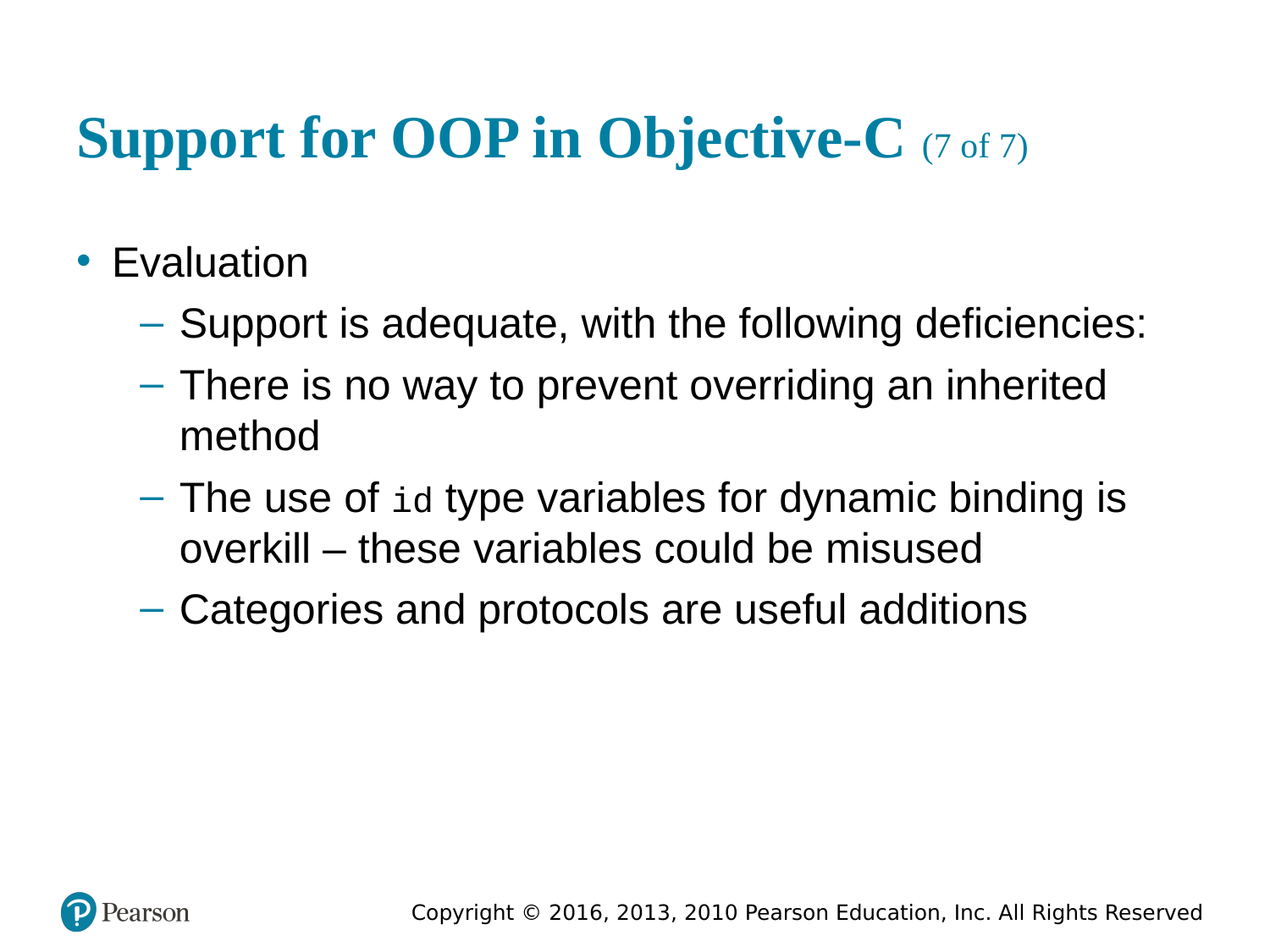

# Support for OOP in Objective-C (7 of 7)
Evaluation
Support is adequate, with the following deficiencies:
There is no way to prevent overriding an inherited method
The use of id type variables for dynamic binding is overkill – these variables could be misused
Categories and protocols are useful additions